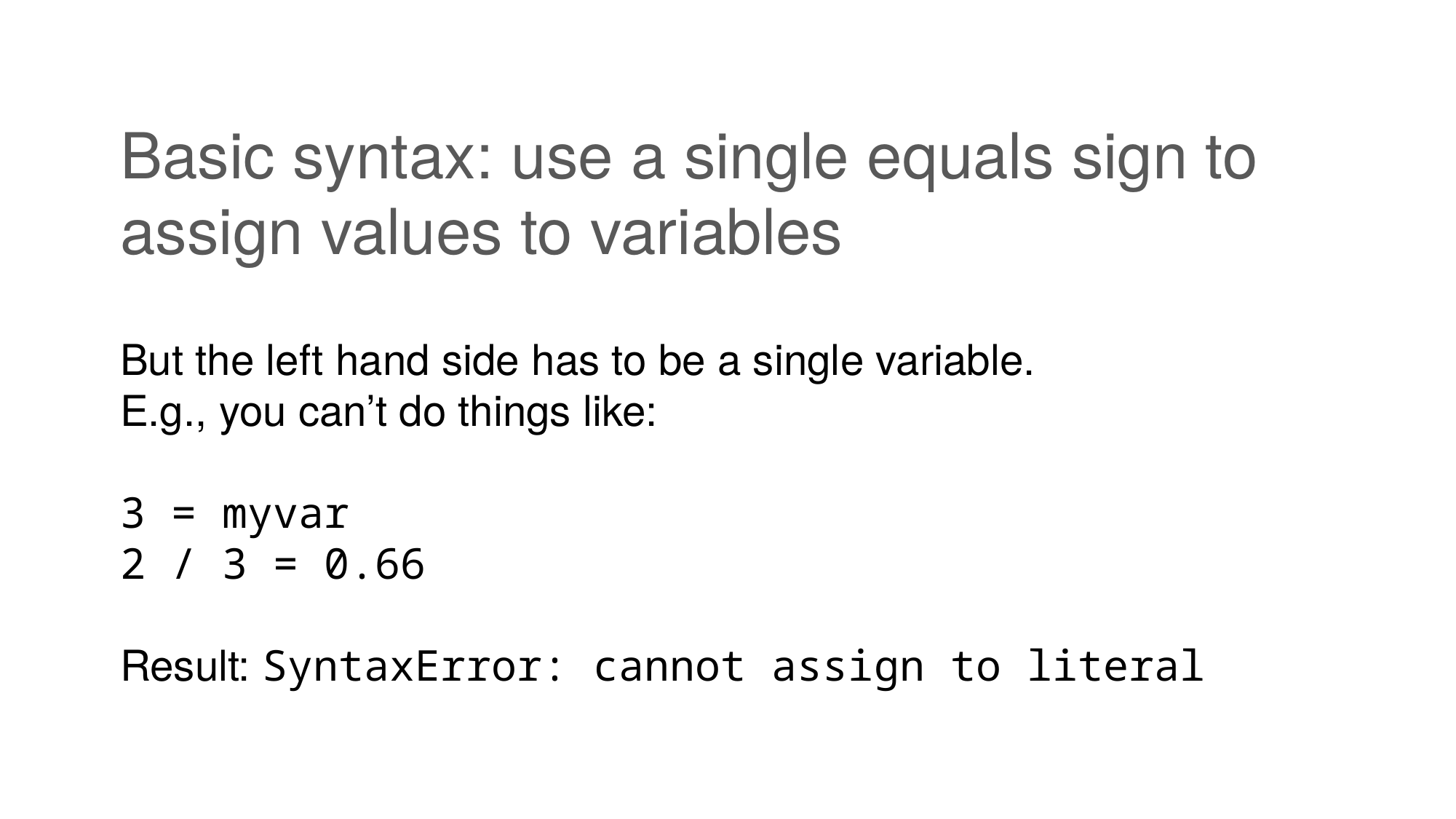

# Basic syntax: use a single equals sign to assign values to variables
But the left hand side has to be a single variable.
E.g., you can’t do things like:

3 = myvar
2 / 3 = 0.66

Result: SyntaxError: cannot assign to literal